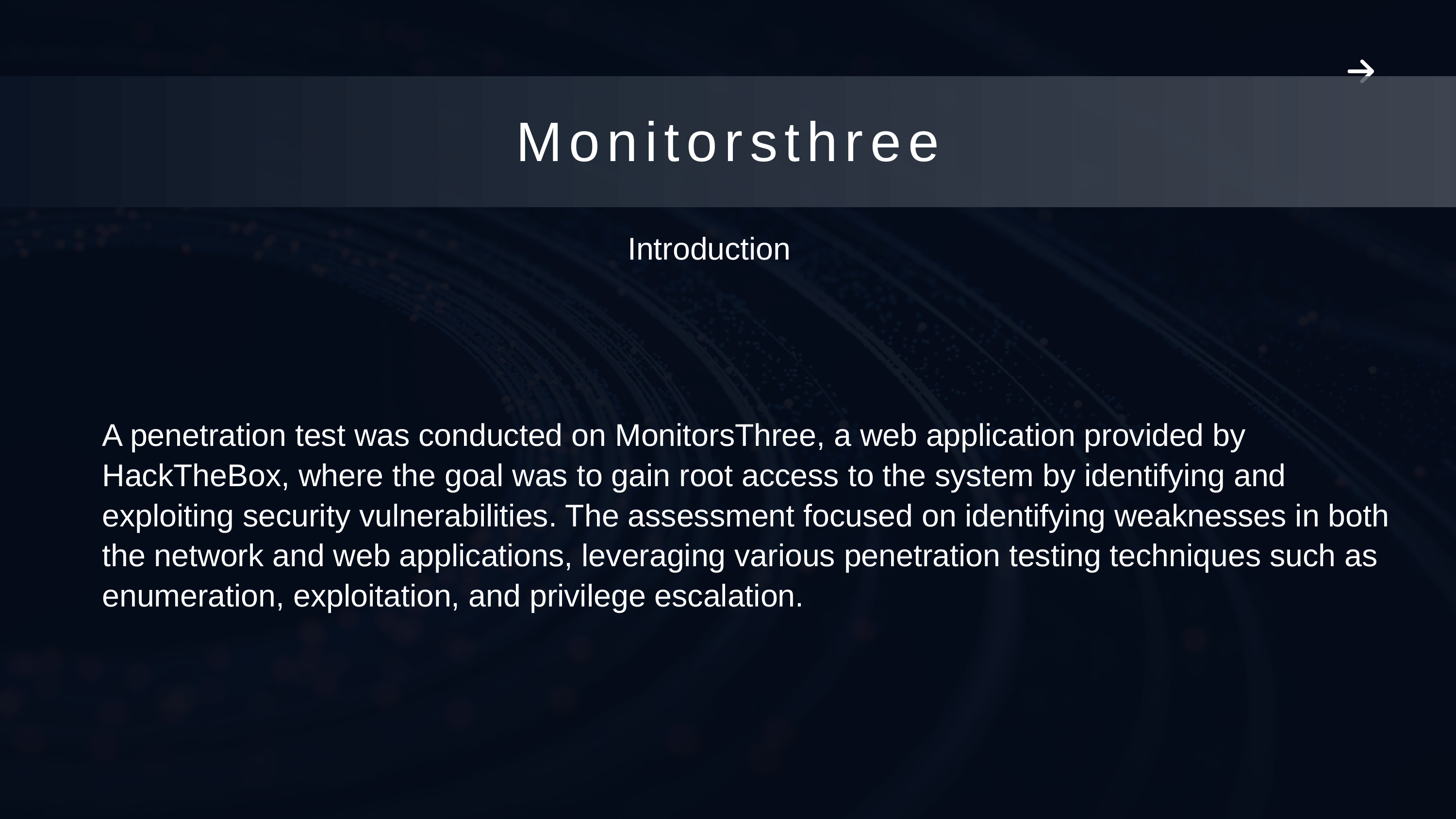

Monitorsthree
Introduction

A penetration test was conducted on MonitorsThree, a web application provided by HackTheBox, where the goal was to gain root access to the system by identifying and exploiting security vulnerabilities. The assessment focused on identifying weaknesses in both the network and web applications, leveraging various penetration testing techniques such as enumeration, exploitation, and privilege escalation.